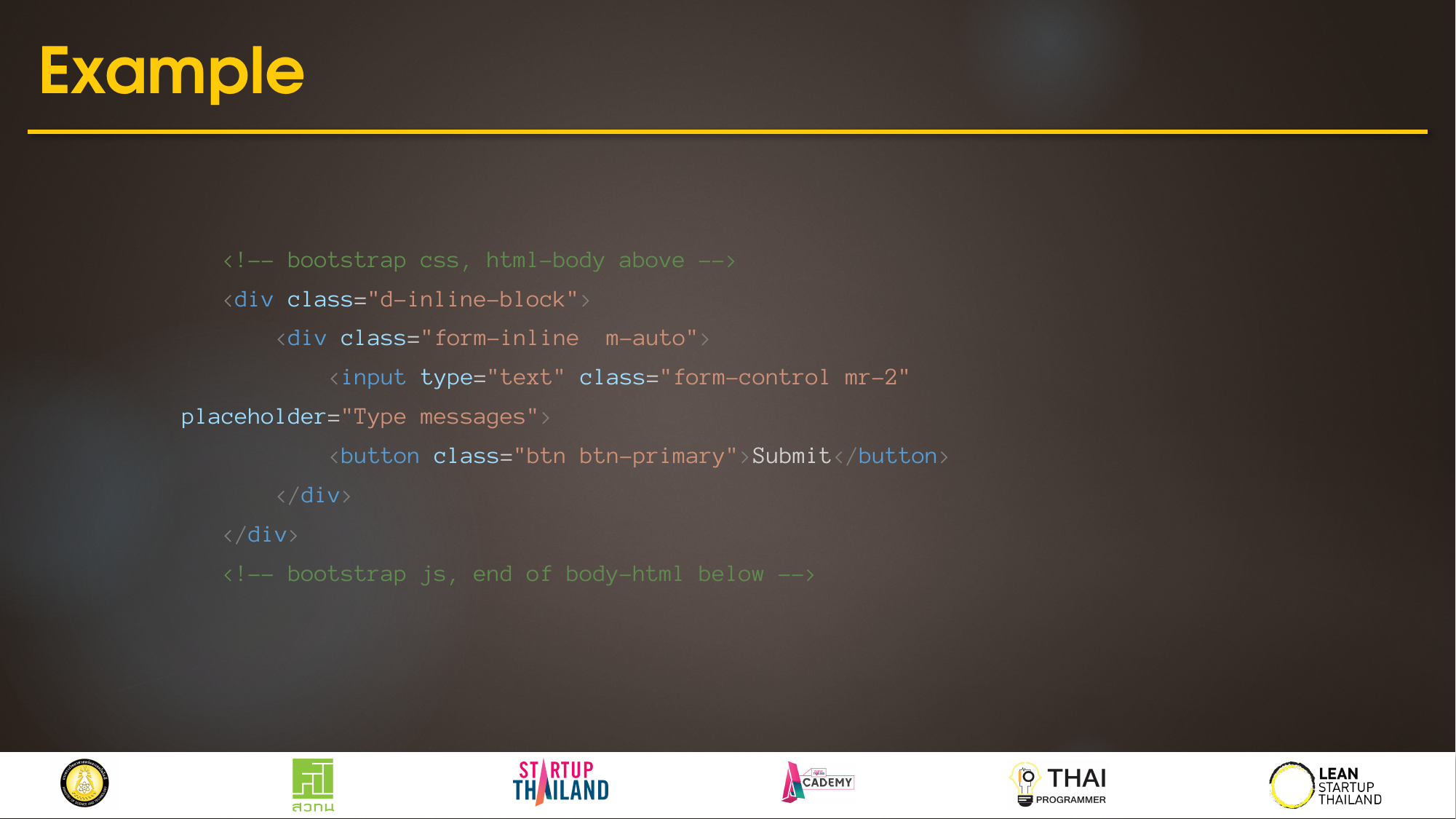

# Example
   <!-- bootstrap css, html-body above -->
   <div class="d-inline-block">
       <div class="form-inline  m-auto">
           <input type="text" class="form-control mr-2" placeholder="Type messages">
           <button class="btn btn-primary">Submit</button>
       </div>
   </div>
   <!-- bootstrap js, end of body-html below -->